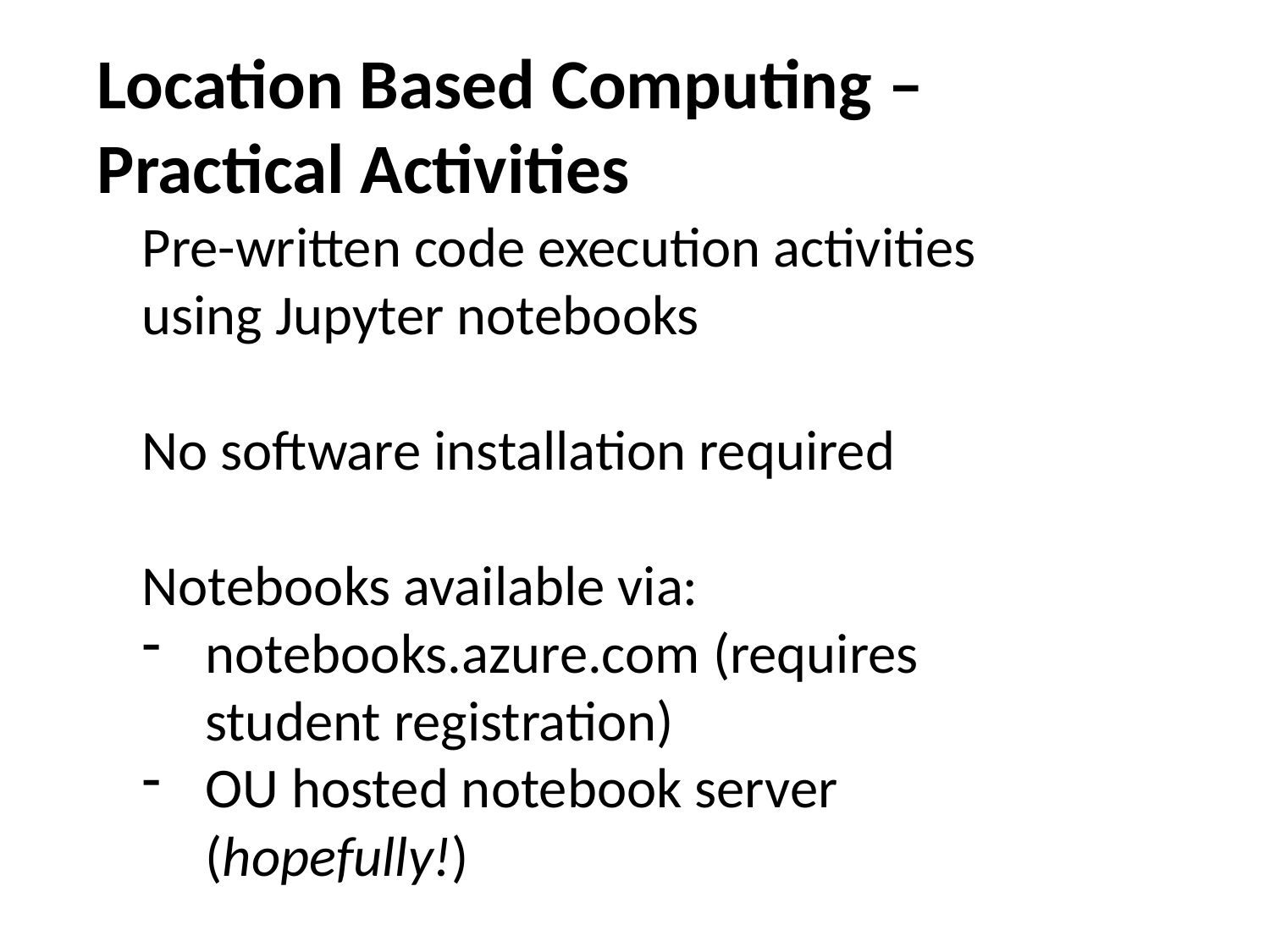

Location Based Computing – Practical Activities
Pre-written code execution activities using Jupyter notebooks

No software installation required

Notebooks available via:
notebooks.azure.com (requires student registration)
OU hosted notebook server (hopefully!)